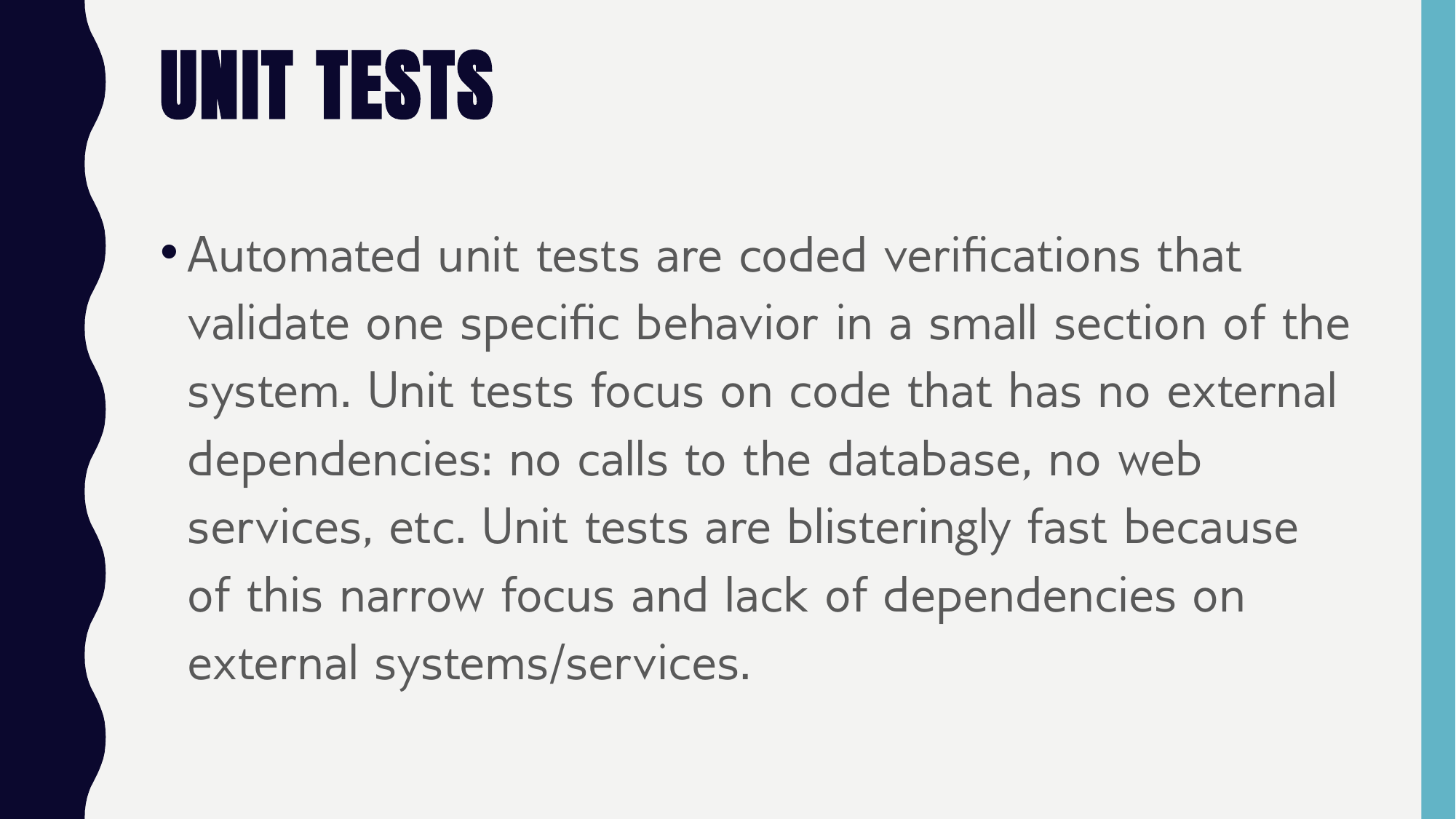

# UNIT TESTS
Automated unit tests are coded verifications that validate one specific behavior in a small section of the system. Unit tests focus on code that has no external dependencies: no calls to the database, no web services, etc. Unit tests are blisteringly fast because of this narrow focus and lack of dependencies on external systems/services.